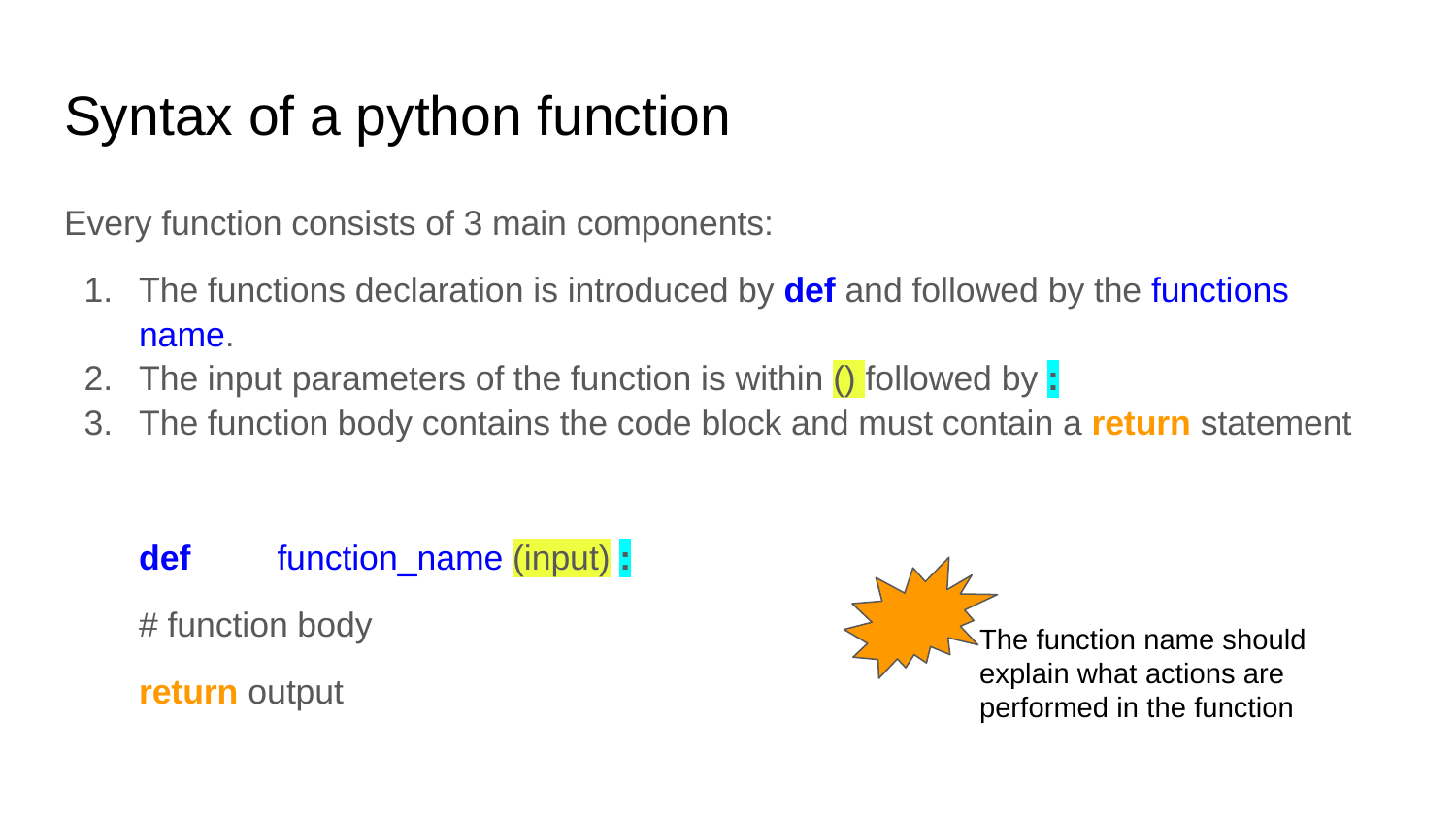

# Syntax of a python function
Every function consists of 3 main components:
The functions declaration is introduced by def and followed by the functions name.
The input parameters of the function is within () followed by :
The function body contains the code block and must contain a return statement

def	function_name (input) :
	# function body
	return output

The function name should explain what actions are performed in the function